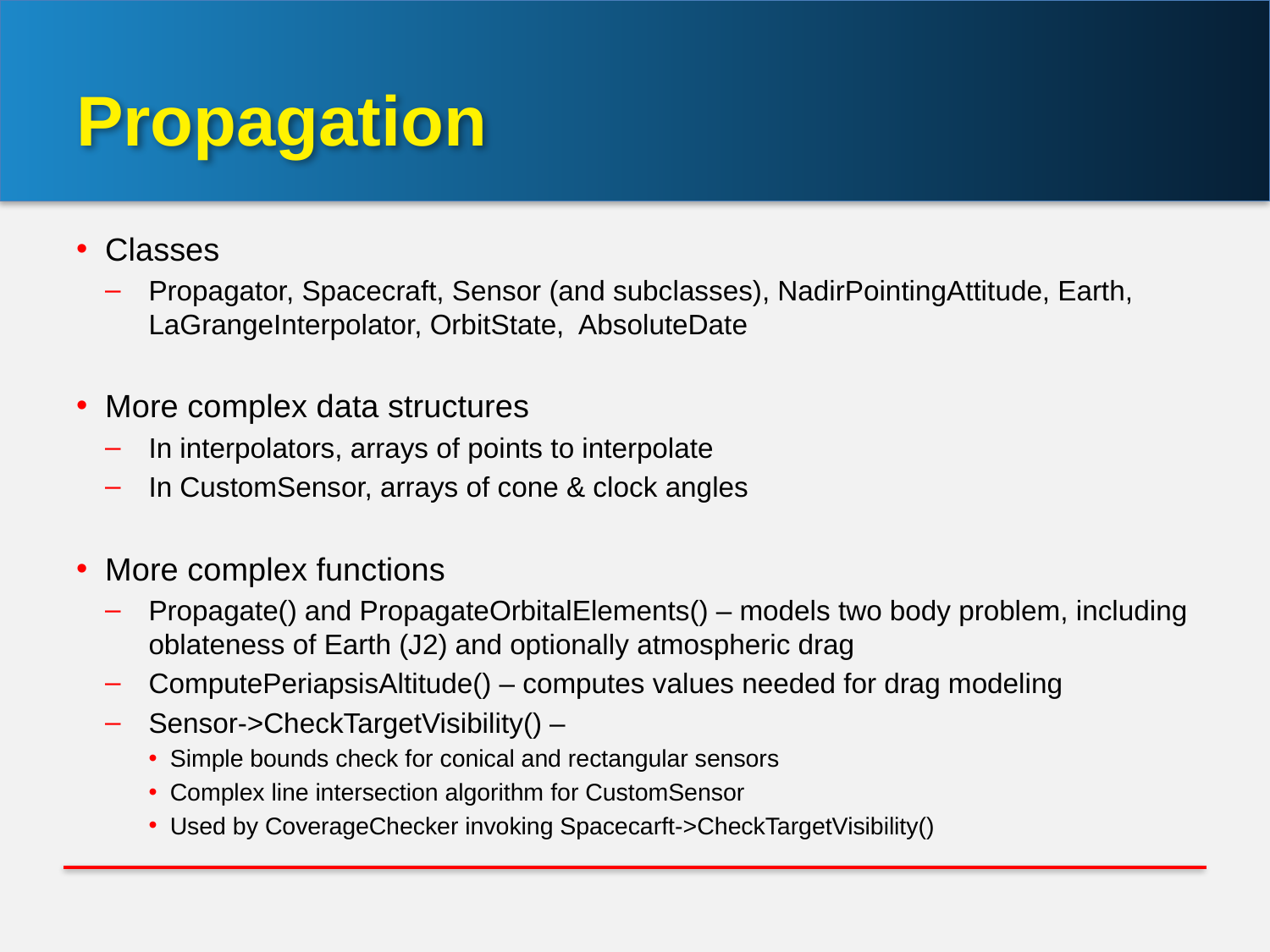

# Propagation
Classes
Propagator, Spacecraft, Sensor (and subclasses), NadirPointingAttitude, Earth, LaGrangeInterpolator, OrbitState,  AbsoluteDate

More complex data structures
In interpolators, arrays of points to interpolate
In CustomSensor, arrays of cone & clock angles

More complex functions
Propagate() and PropagateOrbitalElements() – models two body problem, including oblateness of Earth (J2) and optionally atmospheric drag
ComputePeriapsisAltitude() – computes values needed for drag modeling
Sensor->CheckTargetVisibility() –
Simple bounds check for conical and rectangular sensors
Complex line intersection algorithm for CustomSensor
Used by CoverageChecker invoking Spacecarft->CheckTargetVisibility()